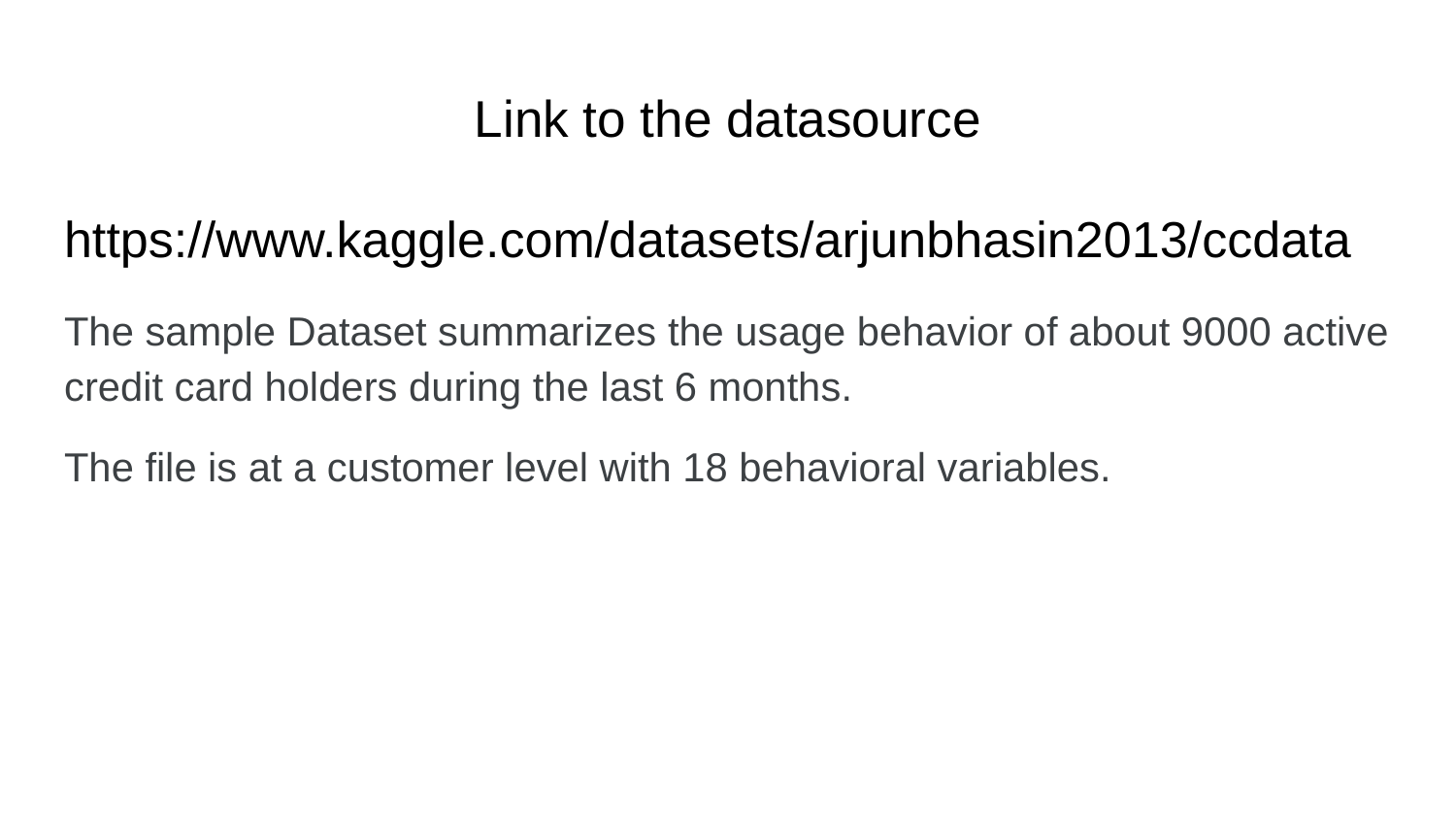

# Link to the datasource
https://www.kaggle.com/datasets/arjunbhasin2013/ccdata
The sample Dataset summarizes the usage behavior of about 9000 active credit card holders during the last 6 months.
The file is at a customer level with 18 behavioral variables.